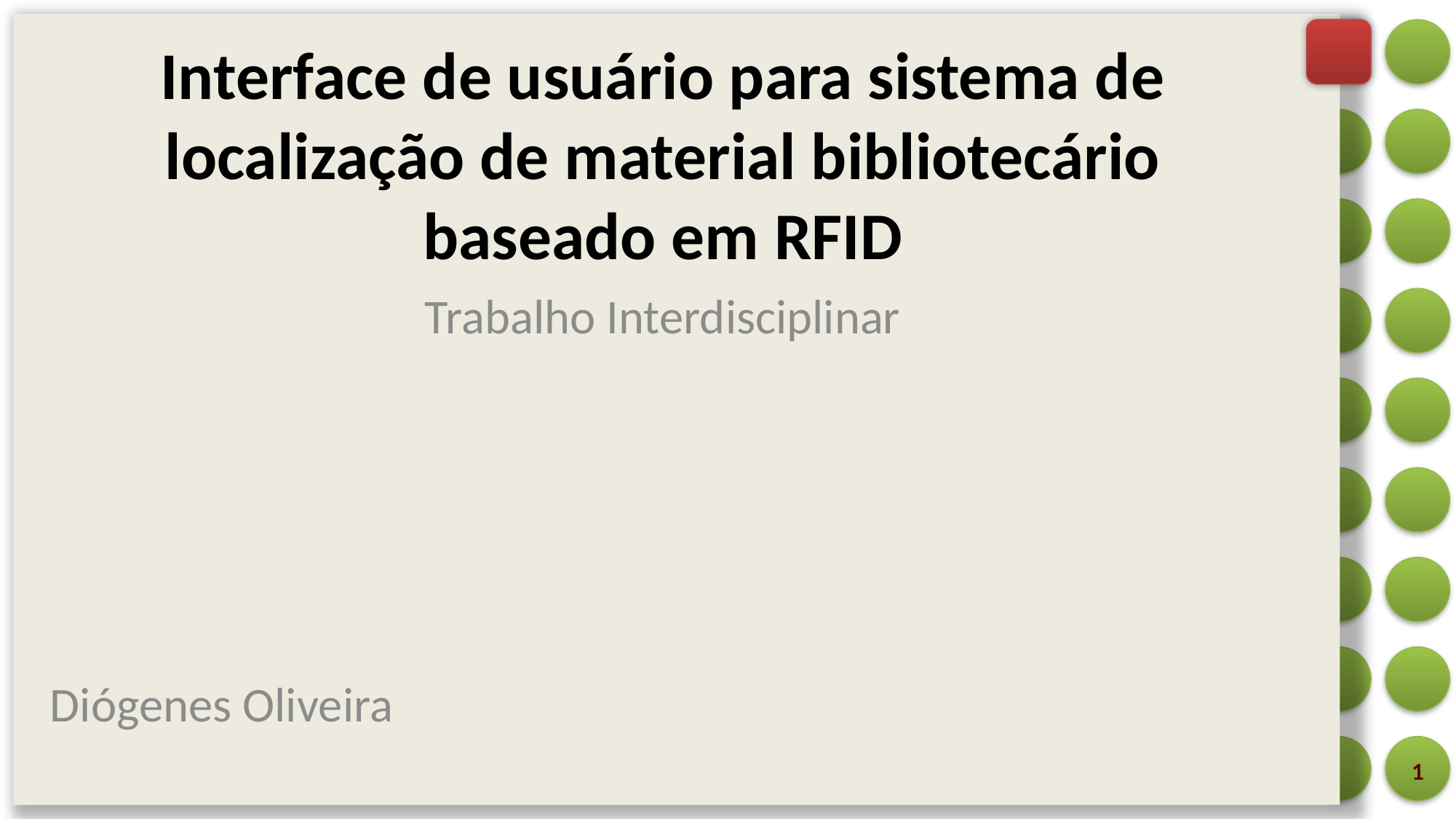

# Interface de usuário para sistema de localização de material bibliotecário baseado em RFID
Trabalho Interdisciplinar
Diógenes Oliveira
1